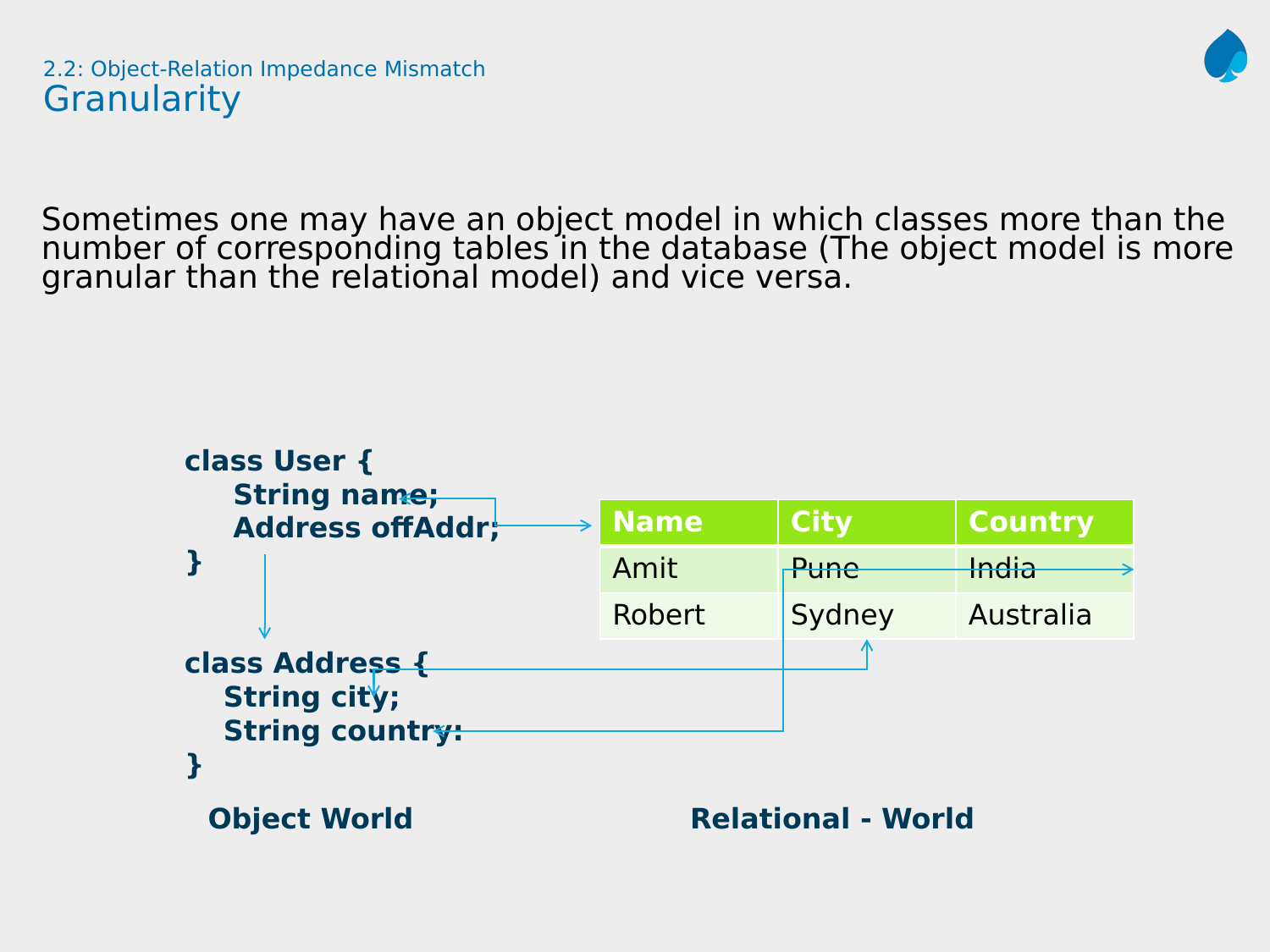

# 2.2: Object-Relation Impedance Mismatch Granularity
Sometimes one may have an object model in which classes more than the number of corresponding tables in the database (The object model is more granular than the relational model) and vice versa.
class User {
     String name;
     Address offAddr;
}

class Address {
    String city;
    String country:
}
| Name | City | Country |
| --- | --- | --- |
| Amit | Pune | India |
| Robert | Sydney | Australia |
Object World
Relational - World